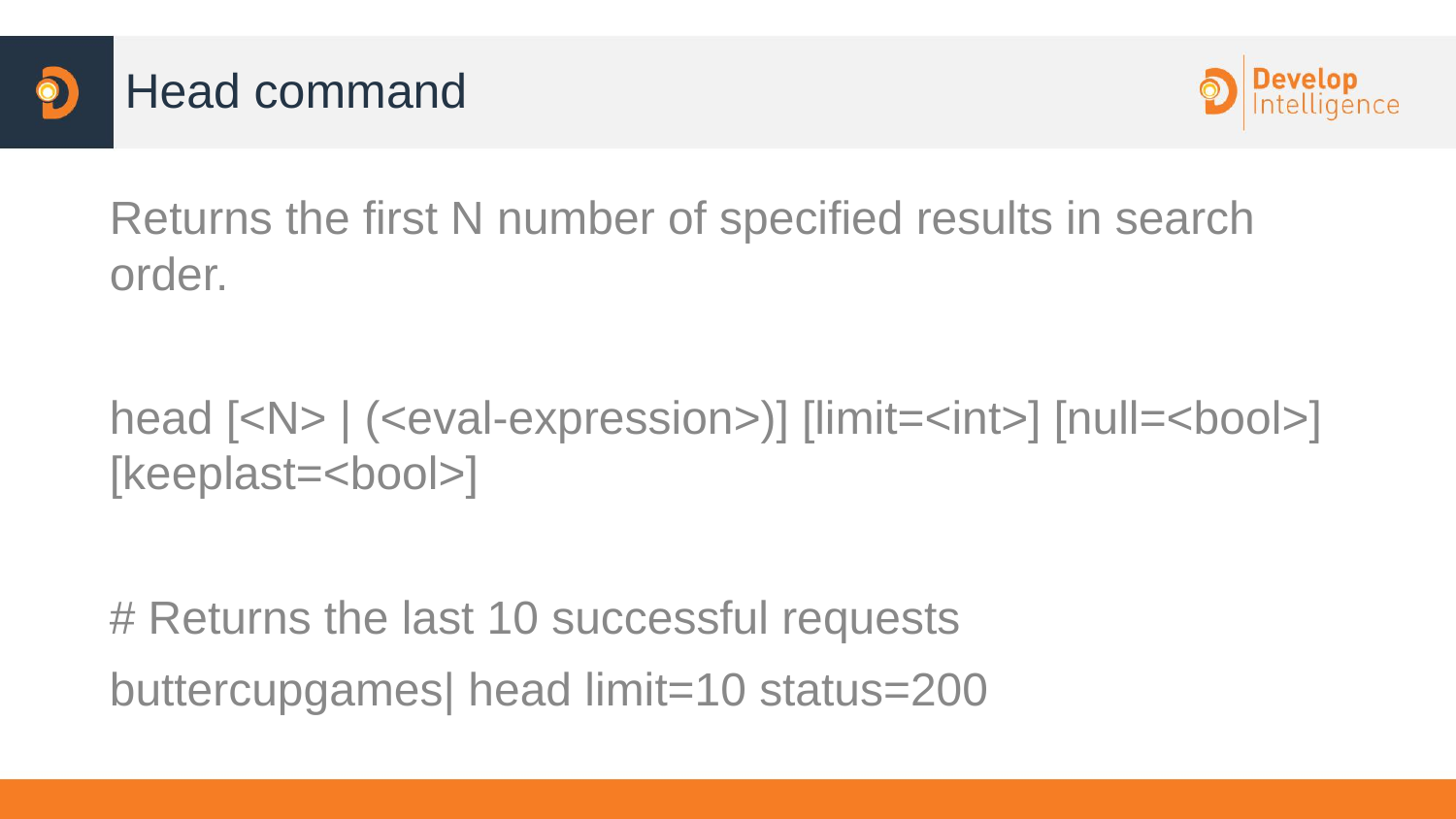

# Head command
Returns the first N number of specified results in search order.

head [<N> | (<eval-expression>)] [limit=<int>] [null=<bool>] [keeplast=<bool>]

# Returns the last 10 successful requests
buttercupgames| head limit=10 status=200